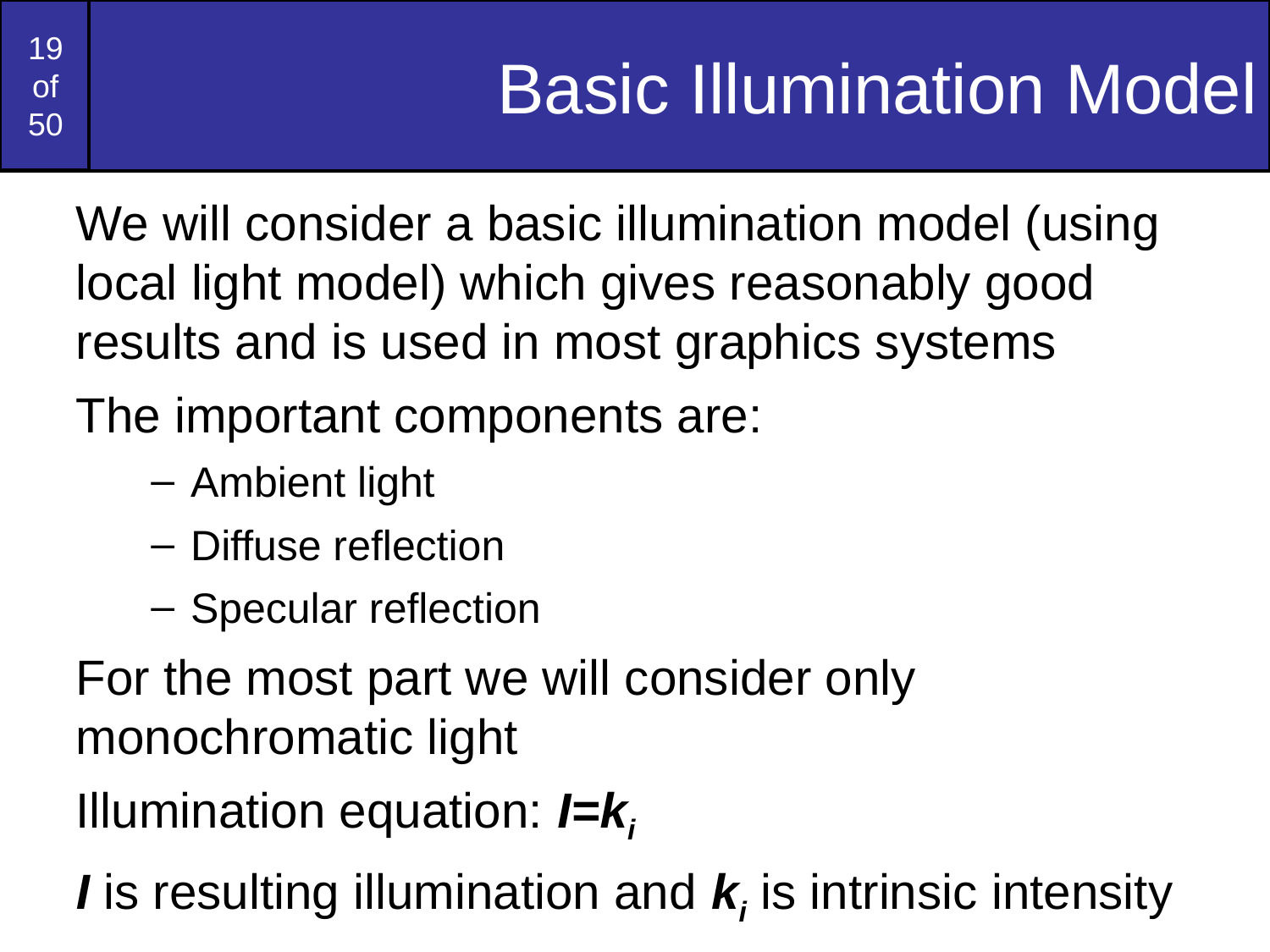

# Basic Illumination Model
We will consider a basic illumination model (using local light model) which gives reasonably good results and is used in most graphics systems
The important components are:
Ambient light
Diffuse reflection
Specular reflection
For the most part we will consider only monochromatic light
Illumination equation: I=ki
I is resulting illumination and ki is intrinsic intensity